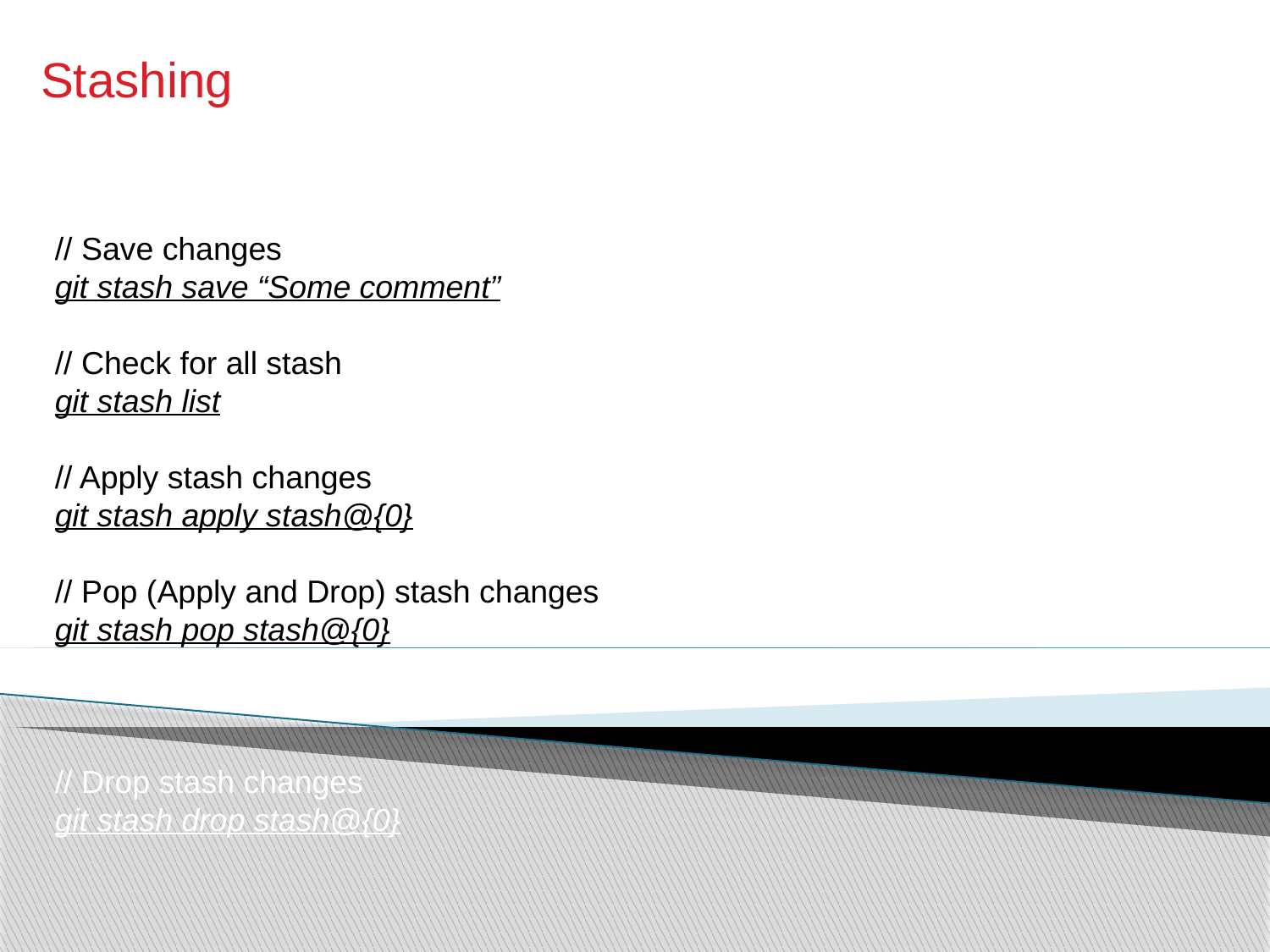

Stashing
// Save changes
git stash save “Some comment”

// Check for all stash
git stash list

// Apply stash changes
git stash apply stash@{0}

// Pop (Apply and Drop) stash changes
git stash pop stash@{0}

// Drop stash changes
git stash drop stash@{0}